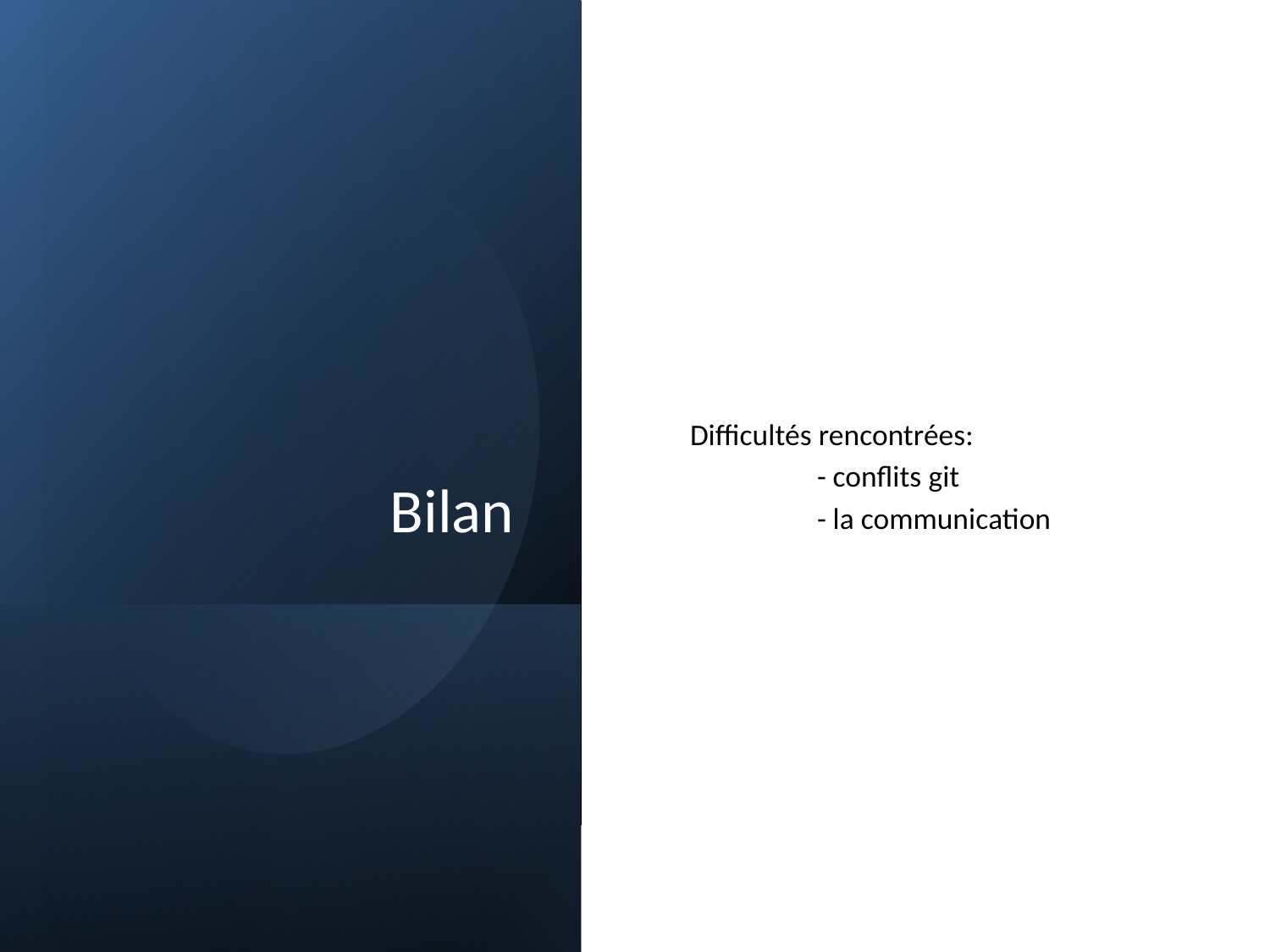

# Bilan
Difficultés rencontrées:
	- conflits git
	- la communication

23